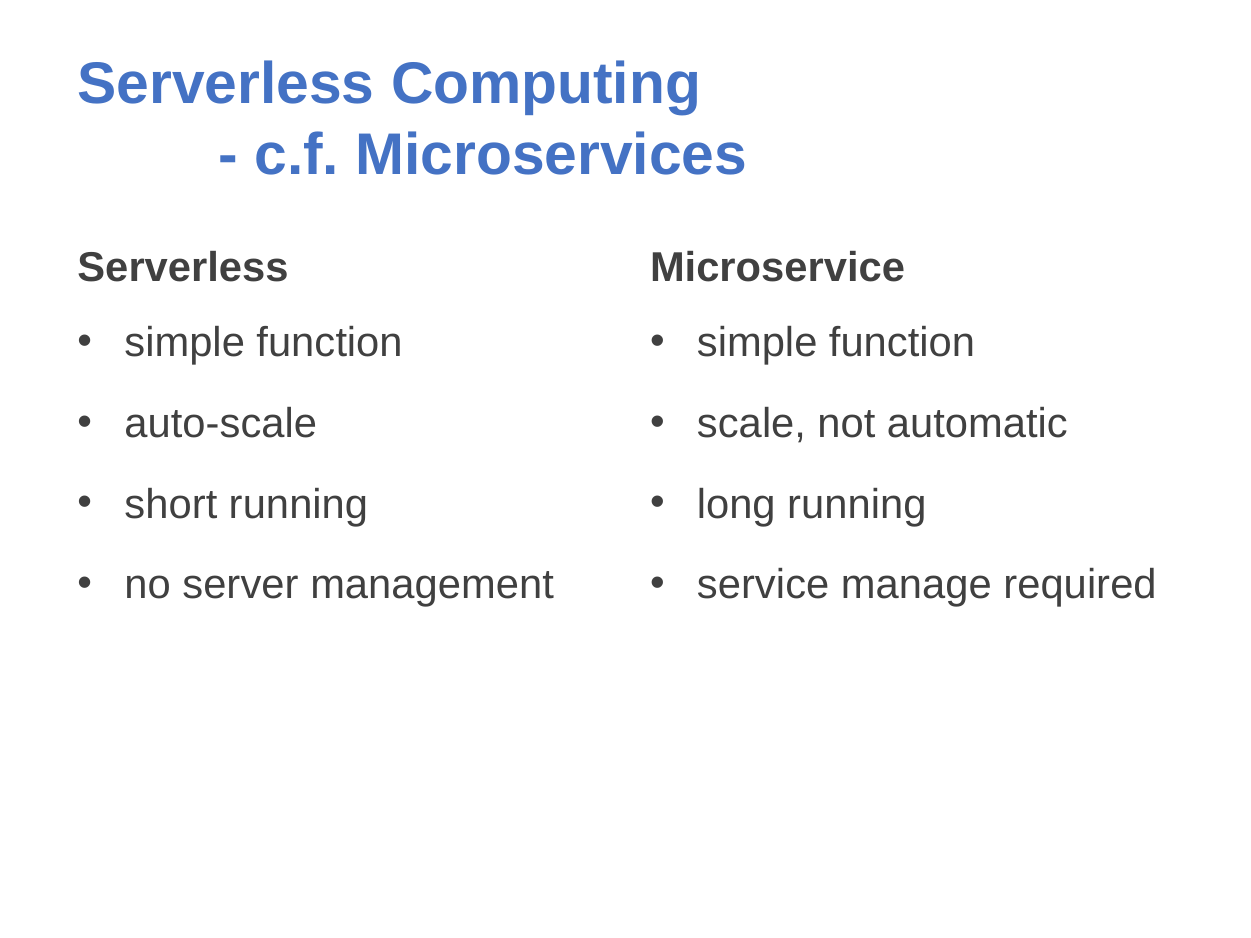

# Serverless Computing - c.f. Microservices
Serverless
Microservice
simple function
auto-scale
short running
no server management
simple function
scale, not automatic
long running
service manage required